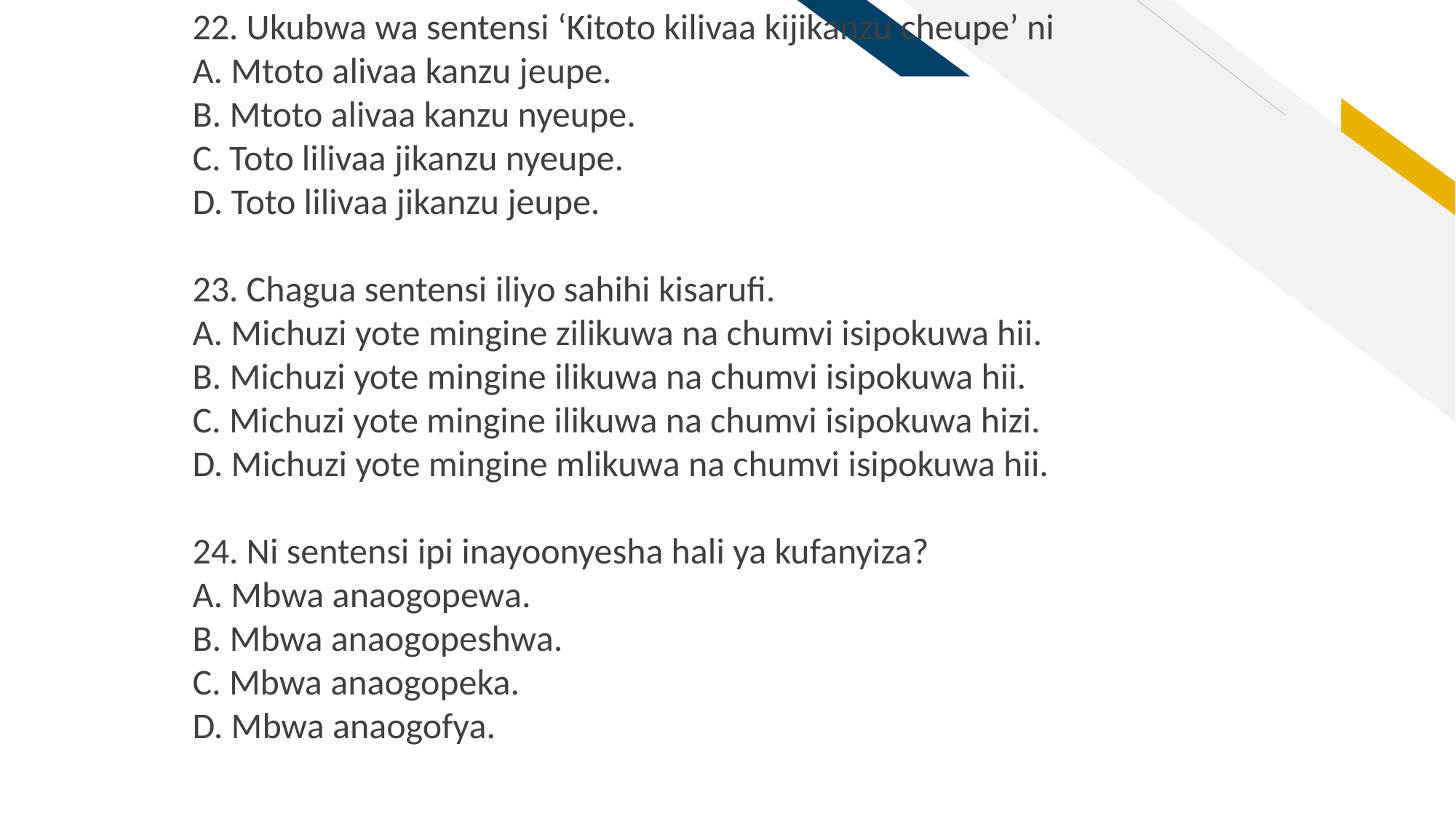

22. Ukubwa wa sentensi ‘Kitoto kilivaa kijikanzu cheupe’ ni
A. Mtoto alivaa kanzu jeupe.
B. Mtoto alivaa kanzu nyeupe.
C. Toto lilivaa jikanzu nyeupe.
D. Toto lilivaa jikanzu jeupe.

23. Chagua sentensi iliyo sahihi kisarufi.
A. Michuzi yote mingine zilikuwa na chumvi isipokuwa hii.
B. Michuzi yote mingine ilikuwa na chumvi isipokuwa hii.
C. Michuzi yote mingine ilikuwa na chumvi isipokuwa hizi.
D. Michuzi yote mingine mlikuwa na chumvi isipokuwa hii.

24. Ni sentensi ipi inayoonyesha hali ya kufanyiza?
A. Mbwa anaogopewa.
B. Mbwa anaogopeshwa.
C. Mbwa anaogopeka.
D. Mbwa anaogofya.